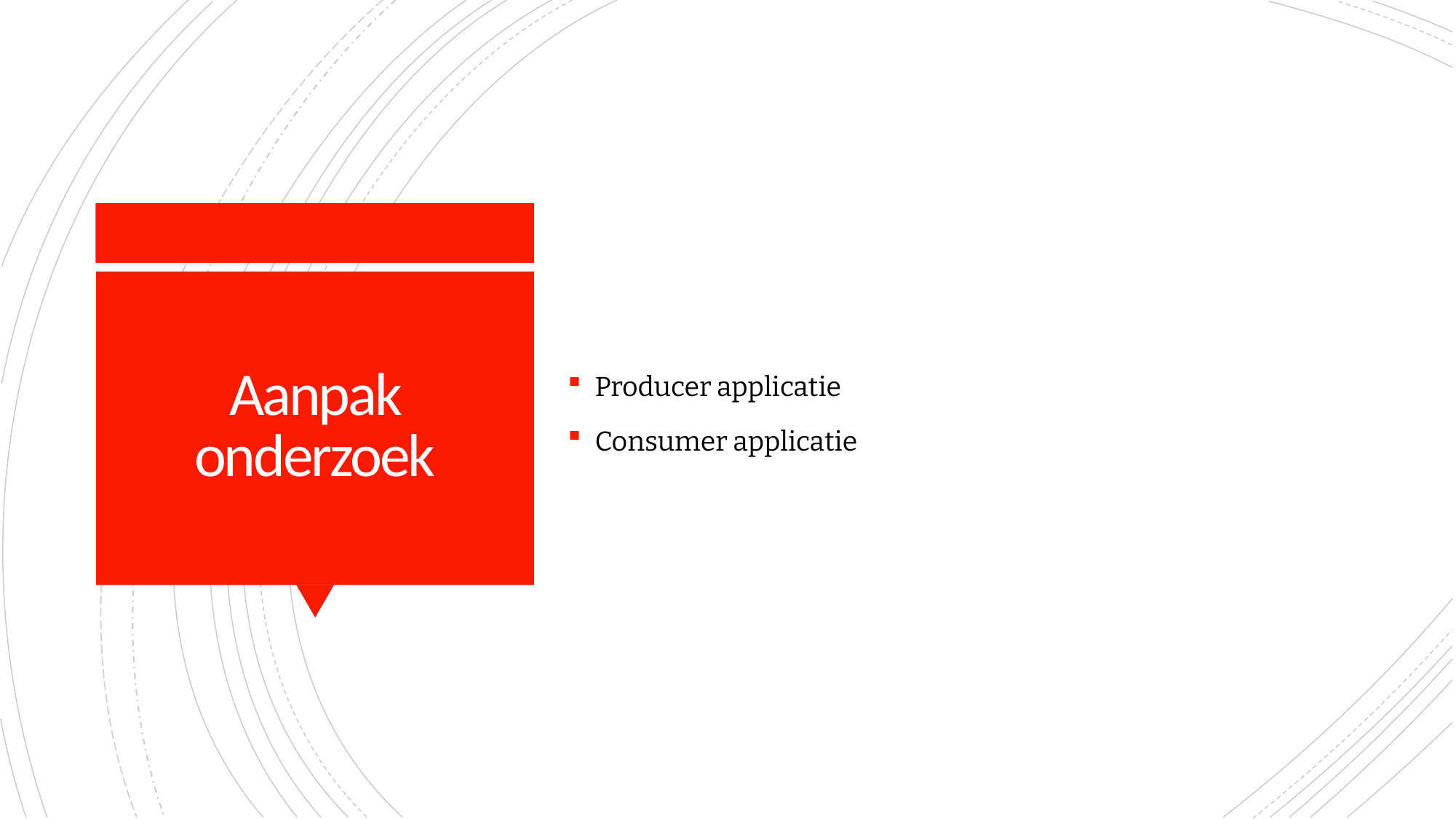

Producer applicatie
Consumer applicatie
# Aanpak onderzoek